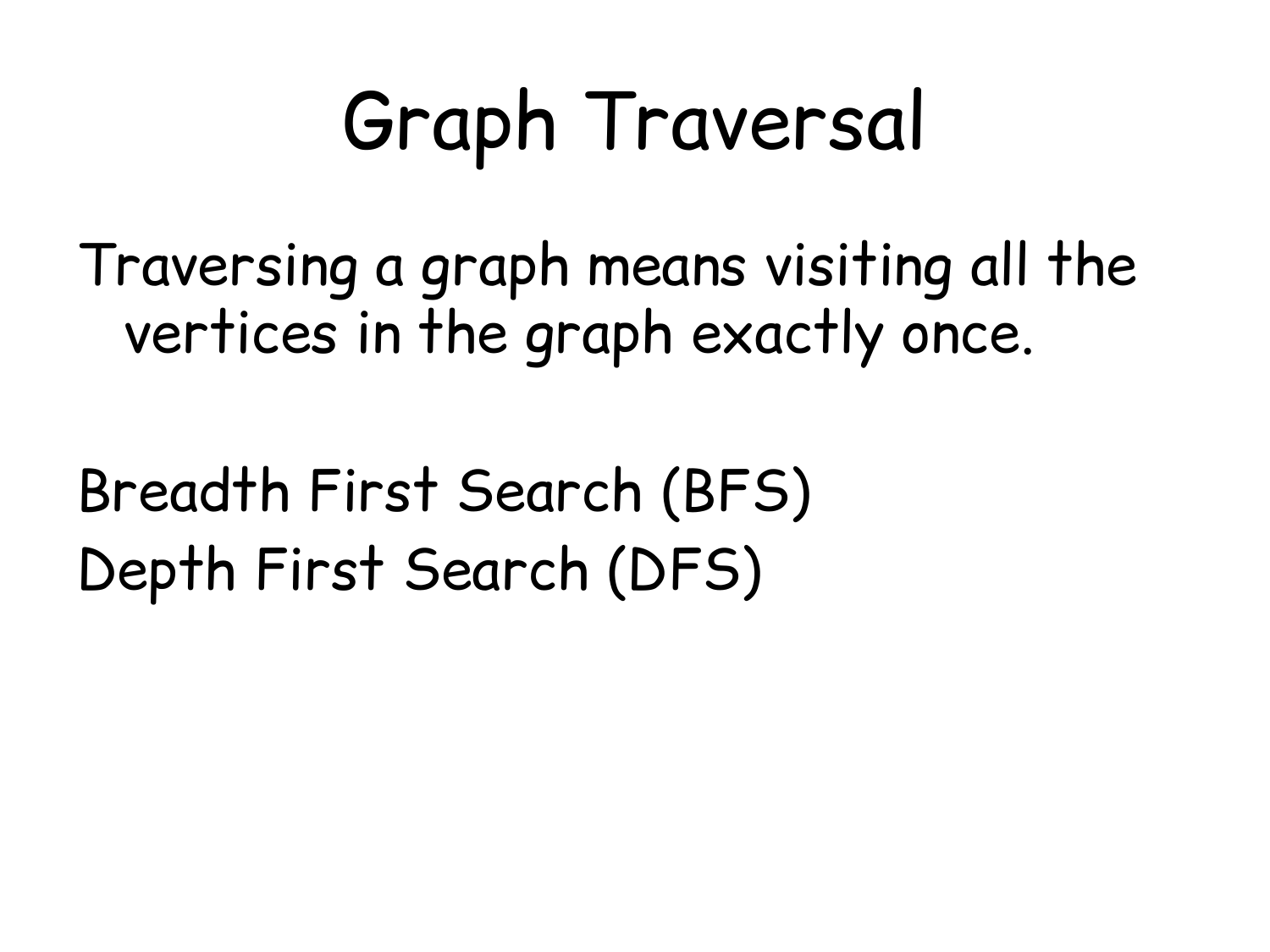

# Graph Traversal
Traversing a graph means visiting all the vertices in the graph exactly once.

Breadth First Search (BFS)
Depth First Search (DFS)